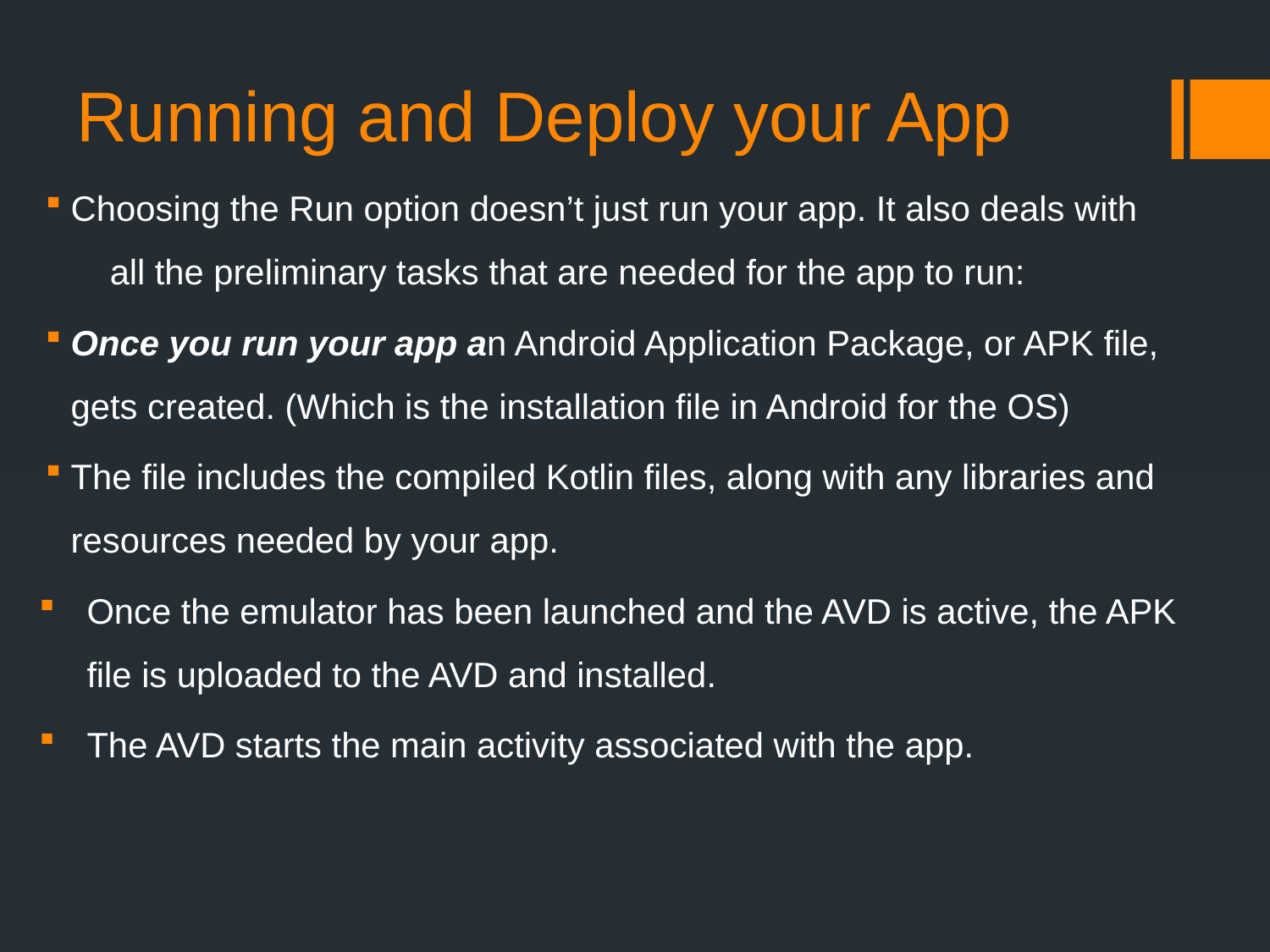

# Running and Deploy your App
Choosing the Run option doesn’t just run your app. It also deals with              all the preliminary tasks that are needed for the app to run:
Once you run your app an Android Application Package, or APK file, gets created. (Which is the installation file in Android for the OS)
The file includes the compiled Kotlin files, along with any libraries and resources needed by your app.
Once the emulator has been launched and the AVD is active, the APK file is uploaded to the AVD and installed.
The AVD starts the main activity associated with the app.